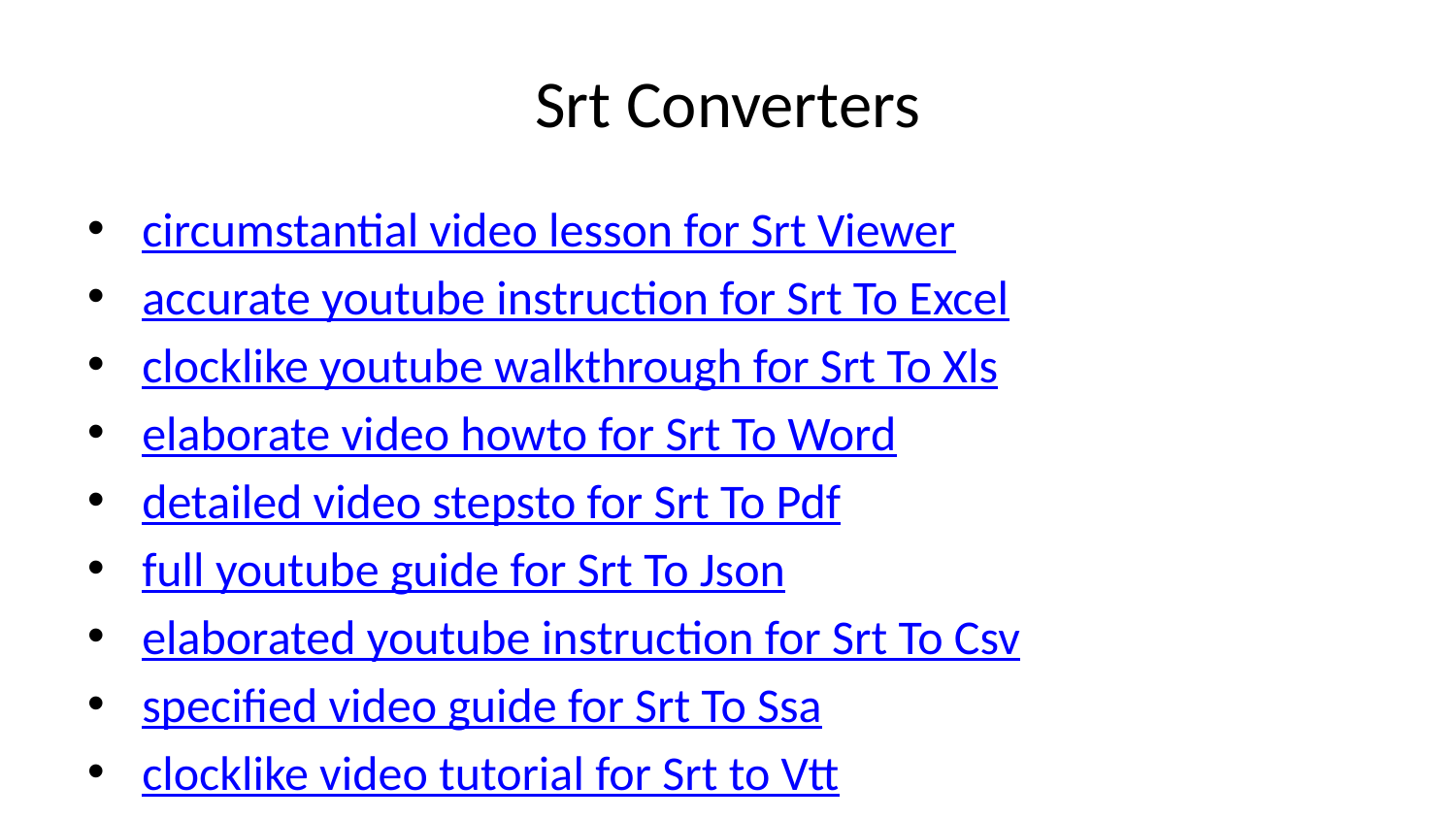

# Srt Converters
circumstantial video lesson for Srt Viewer
accurate youtube instruction for Srt To Excel
clocklike youtube walkthrough for Srt To Xls
elaborate video howto for Srt To Word
detailed video stepsto for Srt To Pdf
full youtube guide for Srt To Json
elaborated youtube instruction for Srt To Csv
specified video guide for Srt To Ssa
clocklike video tutorial for Srt to Vtt
definite video instruction for Srt To Text
5 minutes youtube instruction for Srt To Html